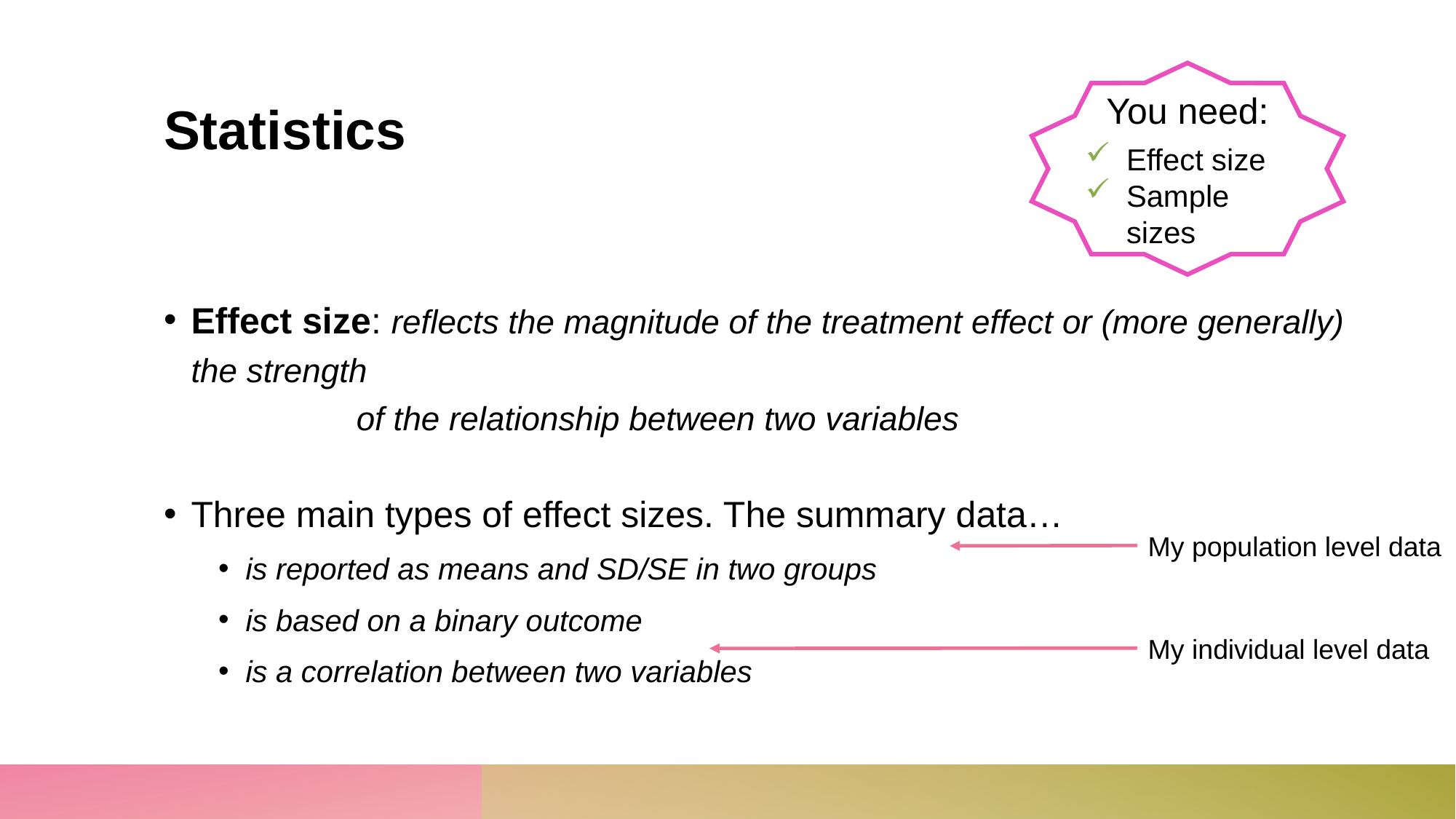

You need:
Effect size
Sample sizes
# Statistics
Effect size: reflects the magnitude of the treatment effect or (more generally) the strength
	         of the relationship between two variables
Three main types of effect sizes. The summary data…
is reported as means and SD/SE in two groups
is based on a binary outcome
is a correlation between two variables
My population level data
My individual level data